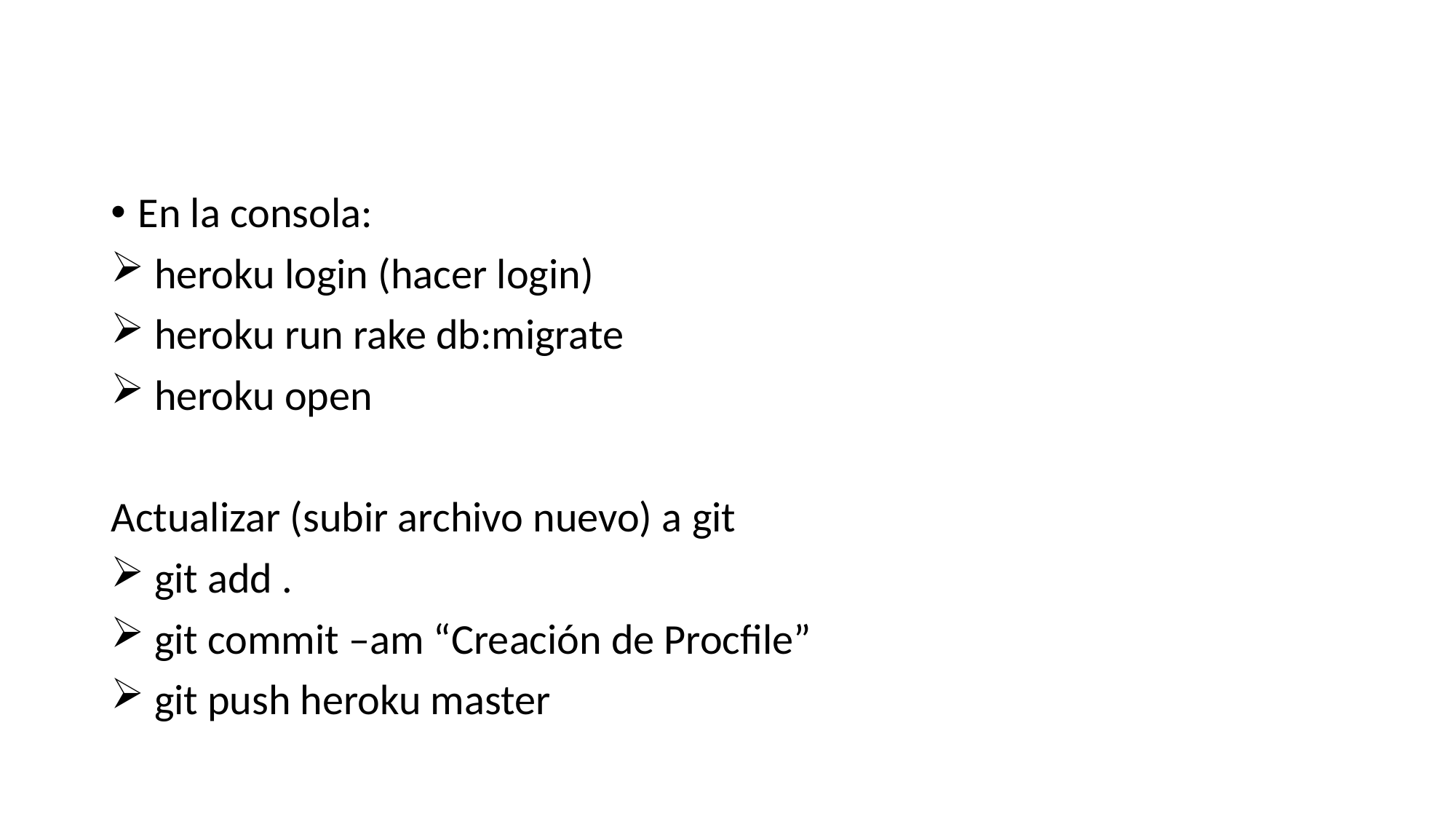

#
En la consola:
 heroku login (hacer login)
 heroku run rake db:migrate
 heroku open

Actualizar (subir archivo nuevo) a git
 git add .
 git commit –am “Creación de Procfile”
 git push heroku master